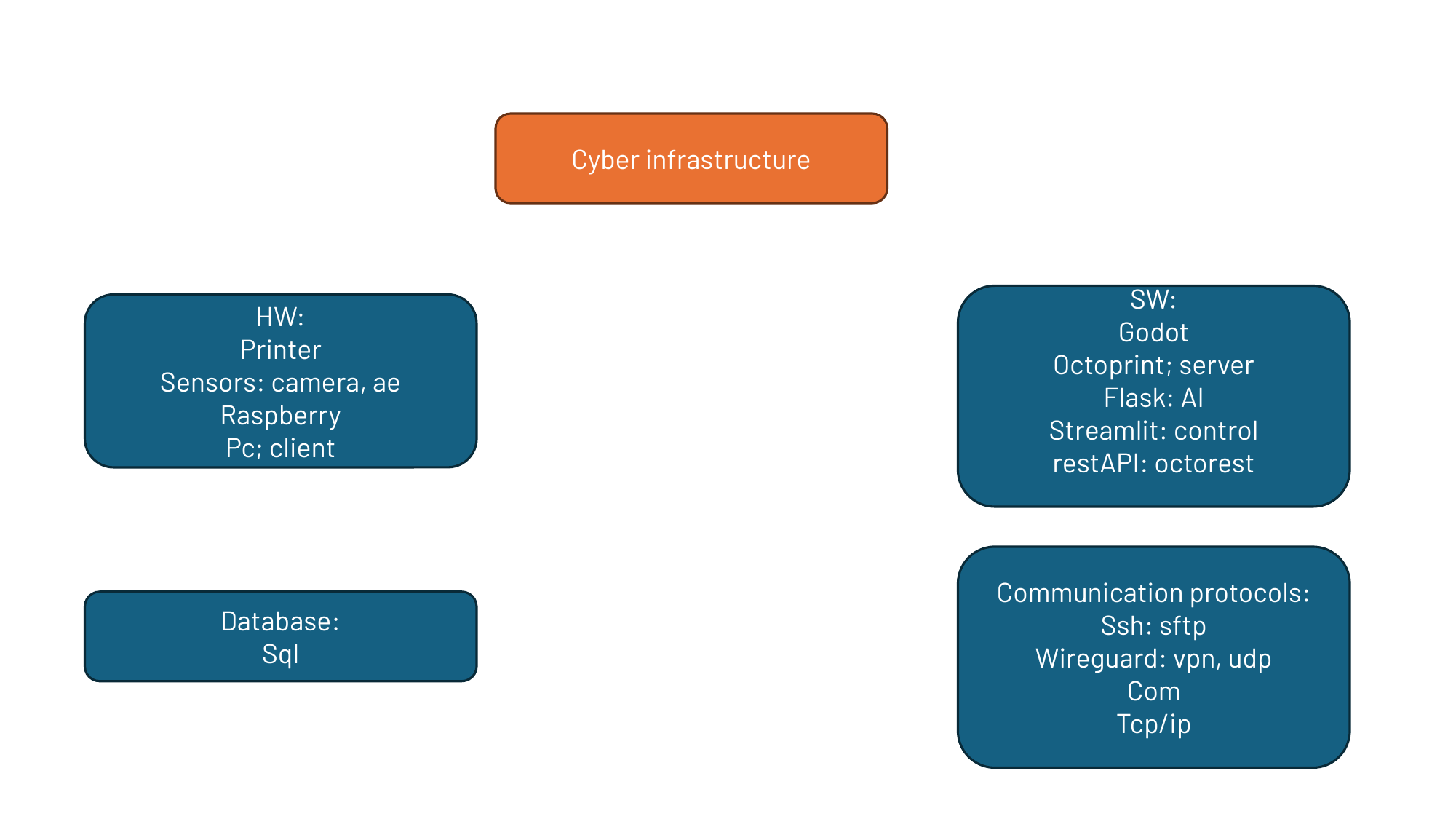

Cyber infrastructure
SW:
Godot
Octoprint; server
Flask: AI
Streamlit: control
restAPI: octorest

HW:
Printer
Sensors: camera, ae
Raspberry
Pc; client
Communication protocols:
Ssh: sftp
Wireguard: vpn, udp
Com
Tcp/ip
Database:
Sql